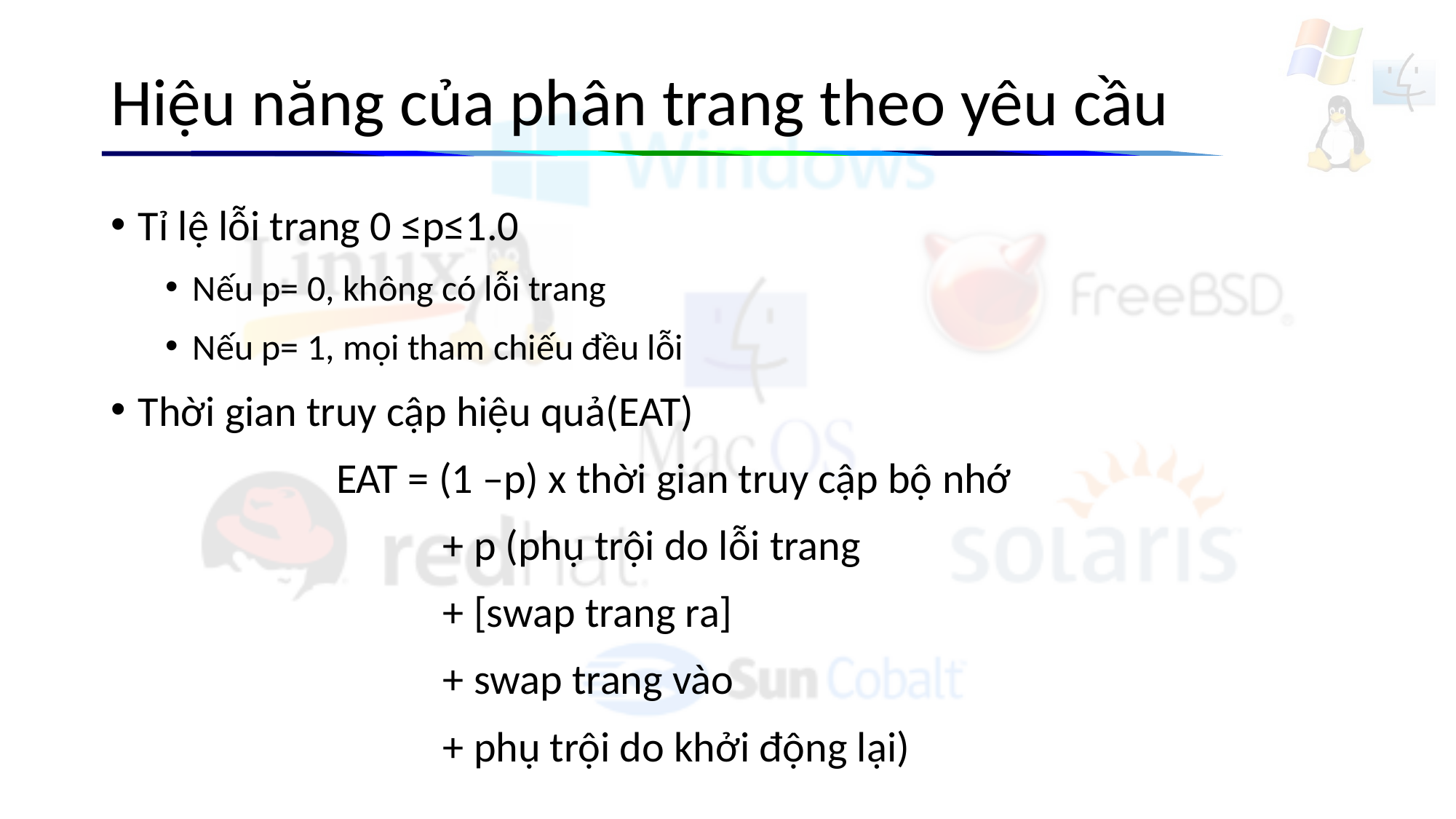

# Hiệu năng của phân trang theo yêu cầu
Tỉ lệ lỗi trang 0 ≤p≤1.0
Nếu p= 0, không có lỗi trang
Nếu p= 1, mọi tham chiếu đều lỗi
Thời gian truy cập hiệu quả(EAT)
EAT = (1 –p) x thời gian truy cập bộ nhớ
+ p (phụ trội do lỗi trang
+ [swap trang ra]
+ swap trang vào
+ phụ trội do khởi động lại)